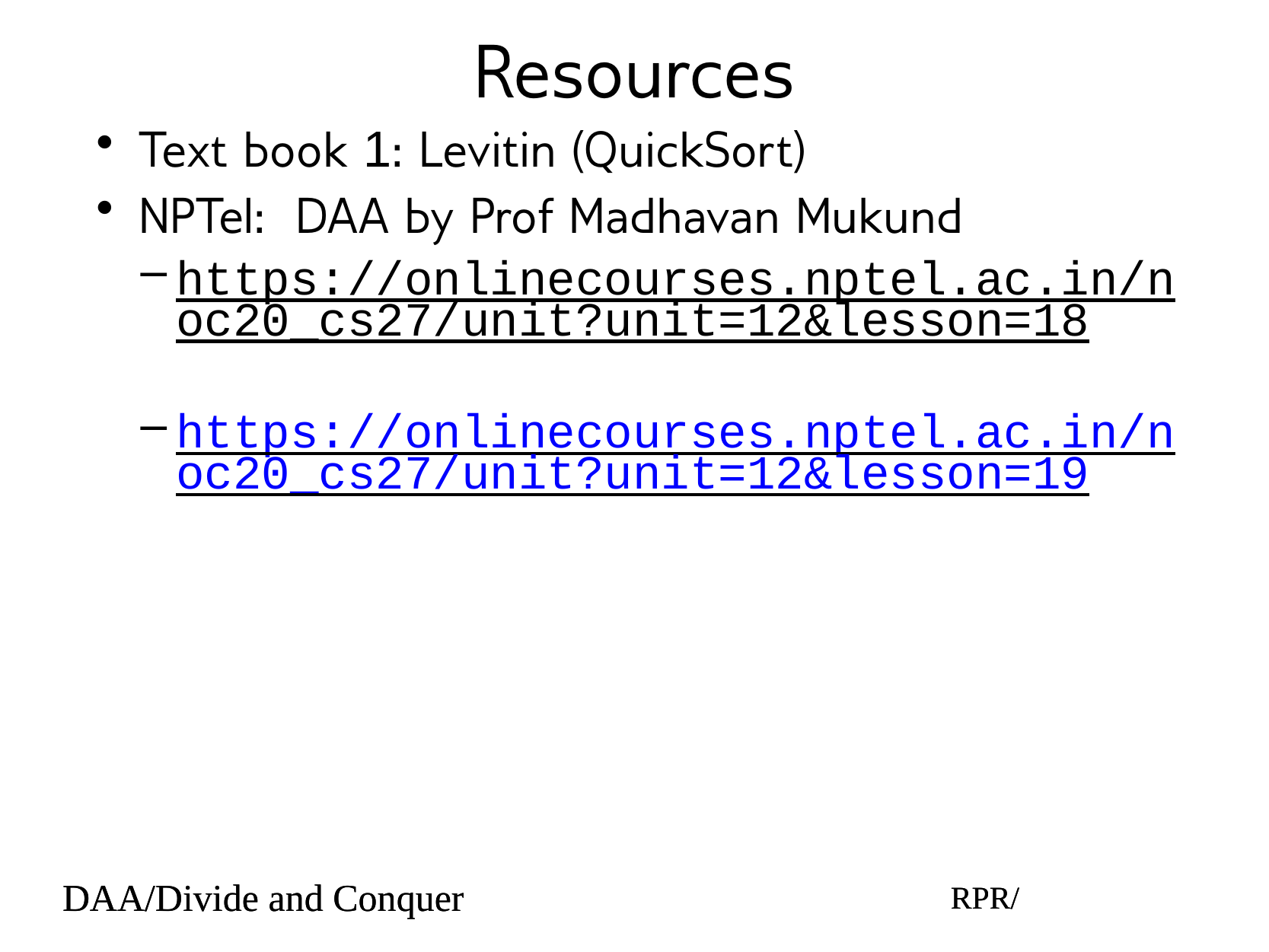

# Resources
Text book 1: Levitin (QuickSort)
NPTel:  DAA by Prof Madhavan Mukund
https://onlinecourses.nptel.ac.in/noc20_cs27/unit?unit=12&lesson=18
https://onlinecourses.nptel.ac.in/noc20_cs27/unit?unit=12&lesson=19
DAA/Divide and Conquer
RPR/
2